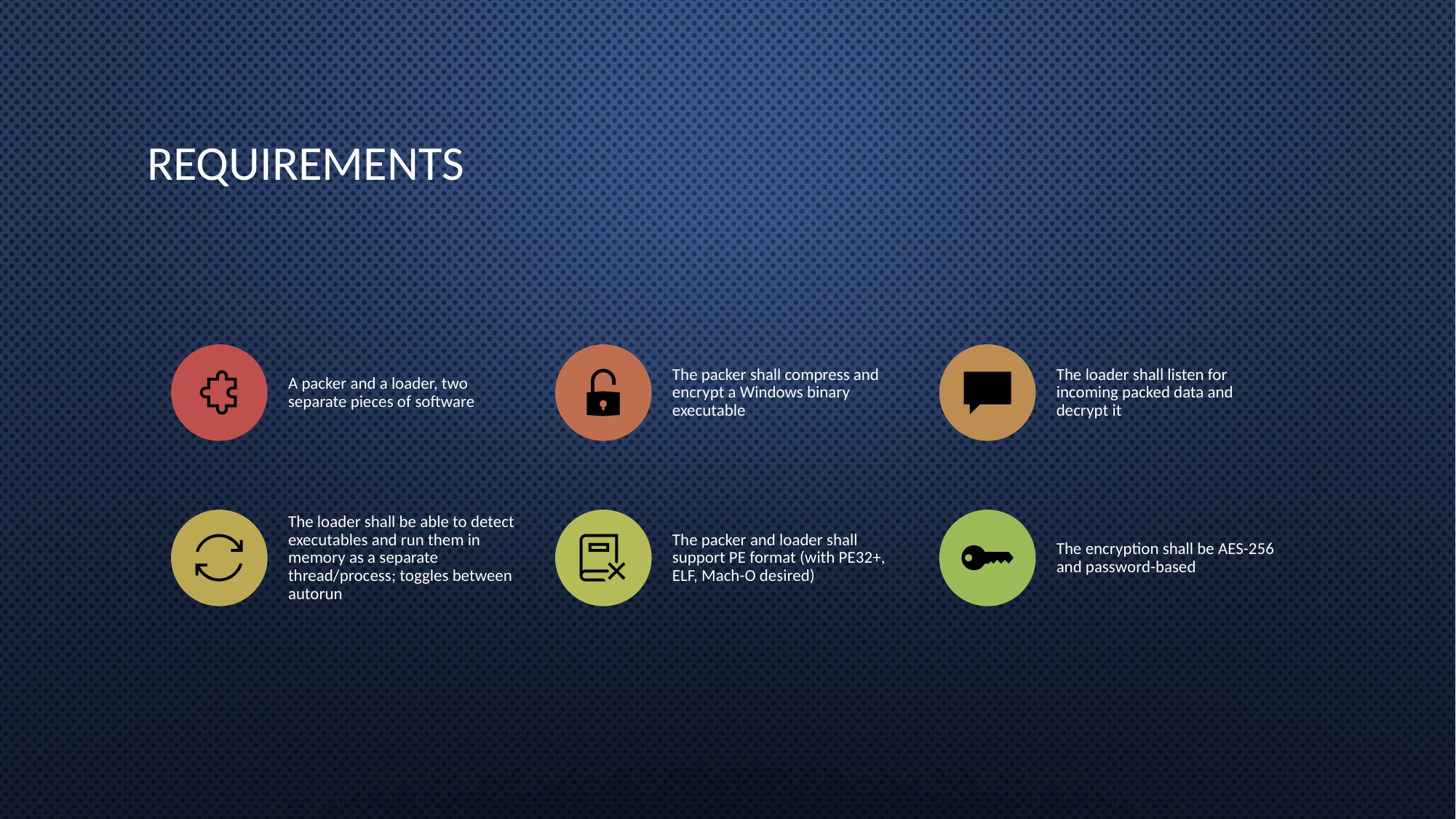

# Requirements
A packer and a loader, two separate pieces of software
The packer shall compress and encrypt a Windows binary executable
The loader shall listen for incoming packed data and decrypt it
The loader shall be able to detect executables and run them in memory as a separate thread/process; toggles between autorun
The packer and loader shall support PE format (with PE32+, ELF, Mach-O desired)
The encryption shall be AES-256 and password-based